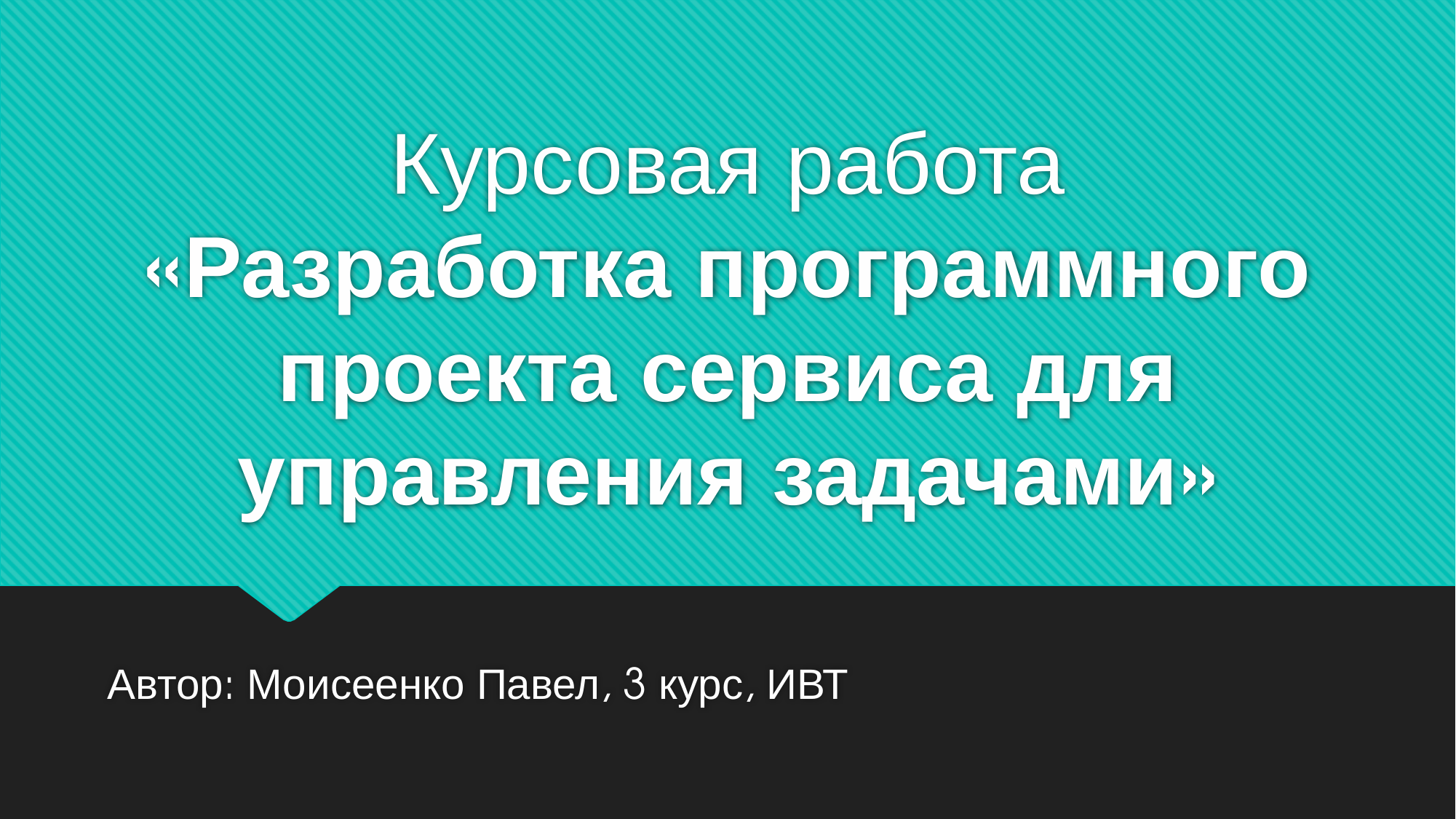

# Курсовая работа «Разработка программного проекта сервиса для управления задачами»
Автор: Моисеенко Павел, 3 курс, ИВТ